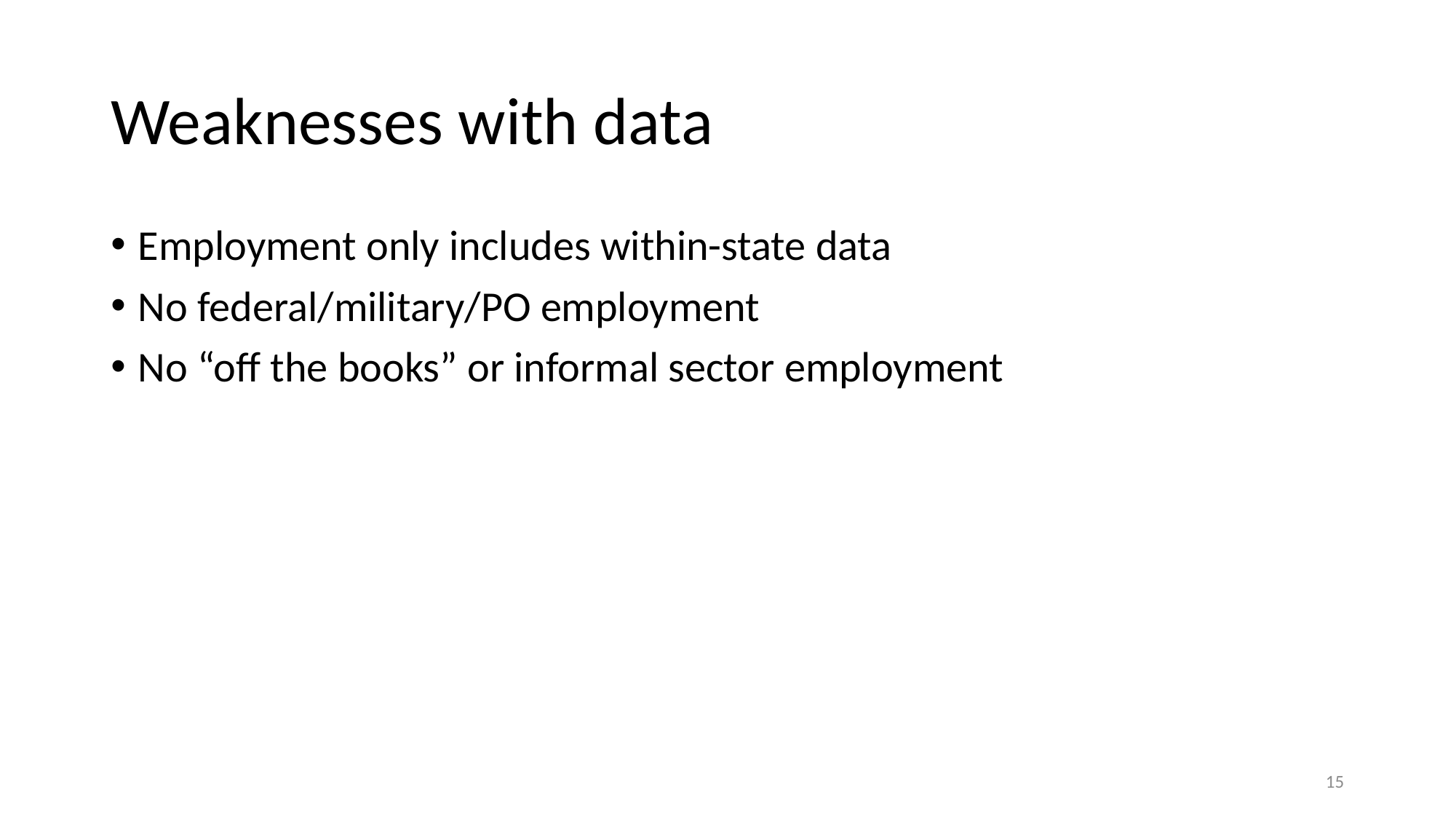

# Weaknesses with data
Employment only includes within-state data
No federal/military/PO employment
No “off the books” or informal sector employment
15